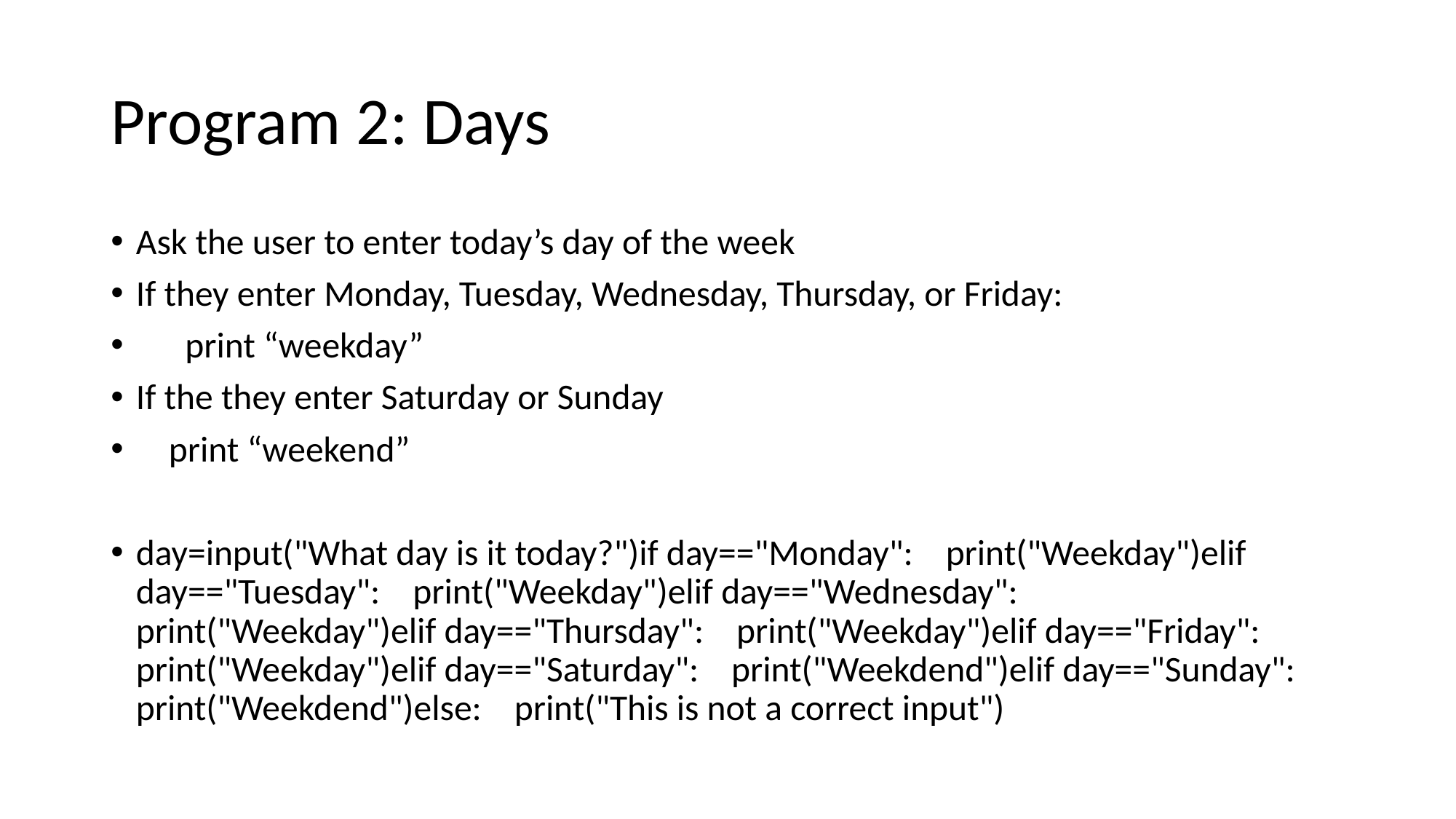

# Program 2: Days
Ask the user to enter today’s day of the week
If they enter Monday, Tuesday, Wednesday, Thursday, or Friday:
      print “weekday”
If the they enter Saturday or Sunday
    print “weekend”

day=input("What day is it today?")if day=="Monday":    print("Weekday")elif day=="Tuesday":    print("Weekday")elif day=="Wednesday":    print("Weekday")elif day=="Thursday":    print("Weekday")elif day=="Friday":    print("Weekday")elif day=="Saturday":    print("Weekdend")elif day=="Sunday":    print("Weekdend")else:    print("This is not a correct input")